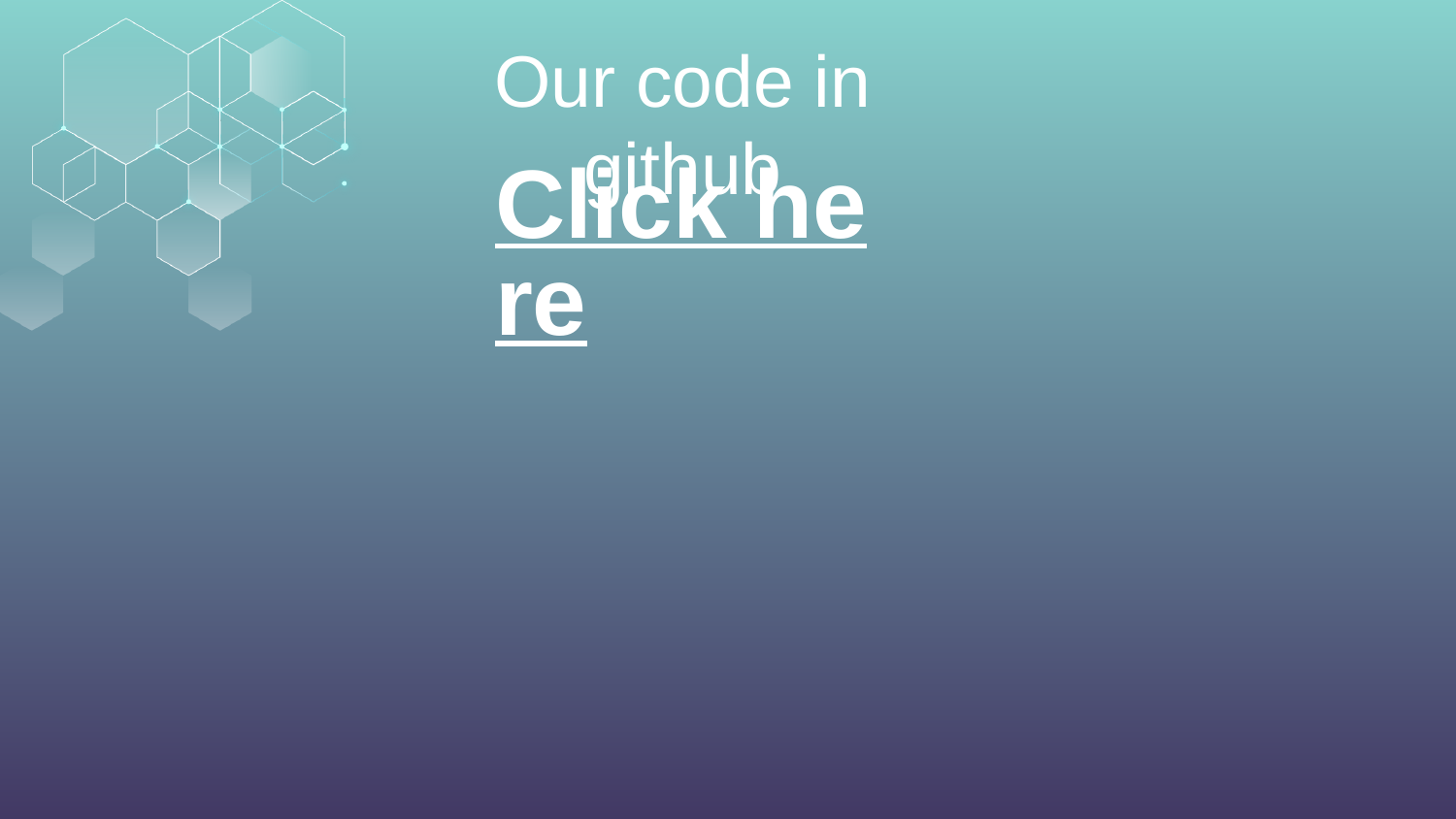

# Our code in github
Click here